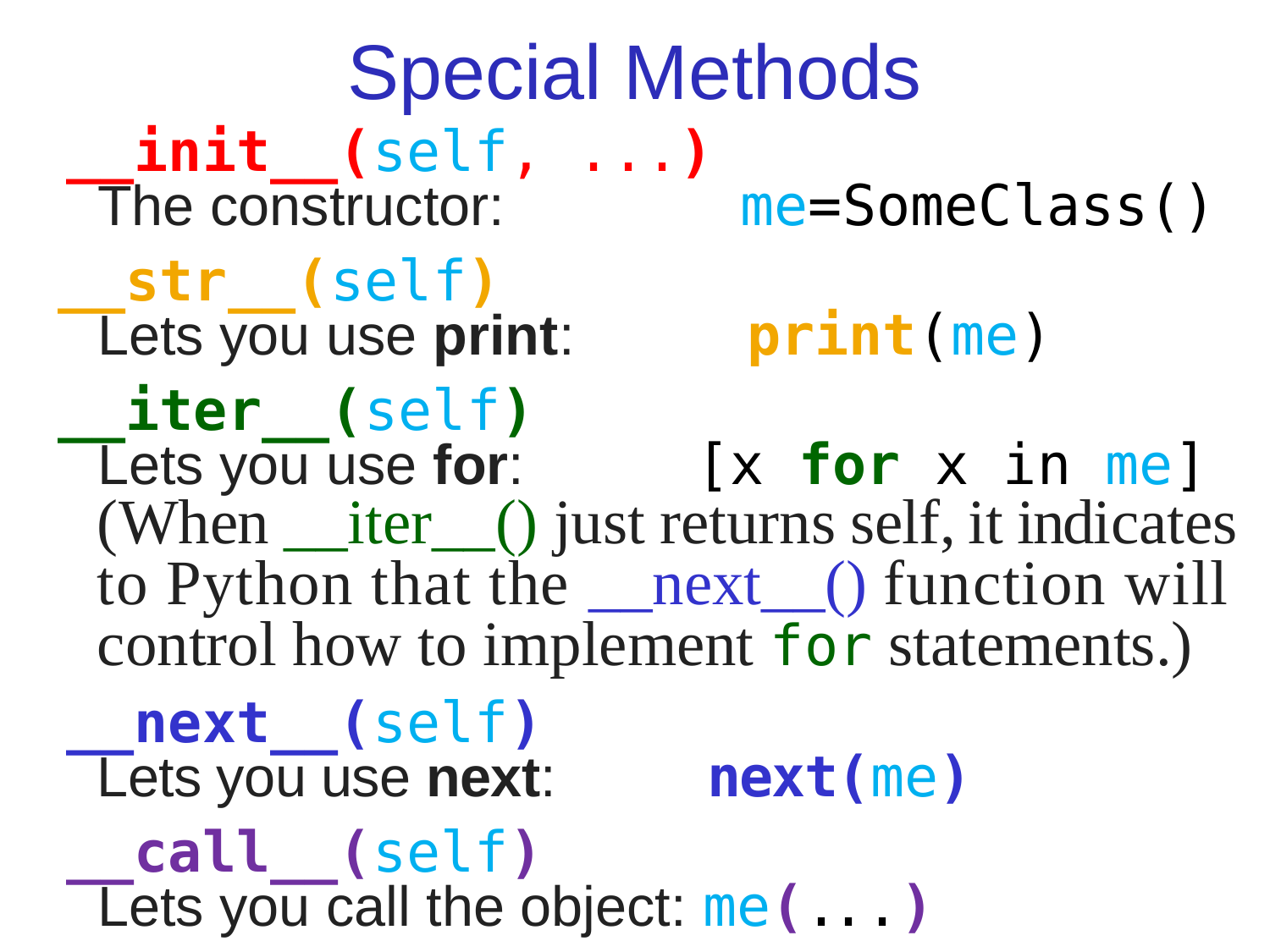

# Special Methods
	__init__(self, ...)
  The constructor:               me=SomeClass()
__str__(self)
  Lets you use print:           print(me)
__iter__(self)
  Lets you use for:           [x for x in me]
(When __iter__() just returns self, it indicates to Python that the __next__() function will control how to implement for statements.)
	__next__(self)
  Lets you use next:          next(me)
	__call__(self)
  Lets you call the object: me(...)